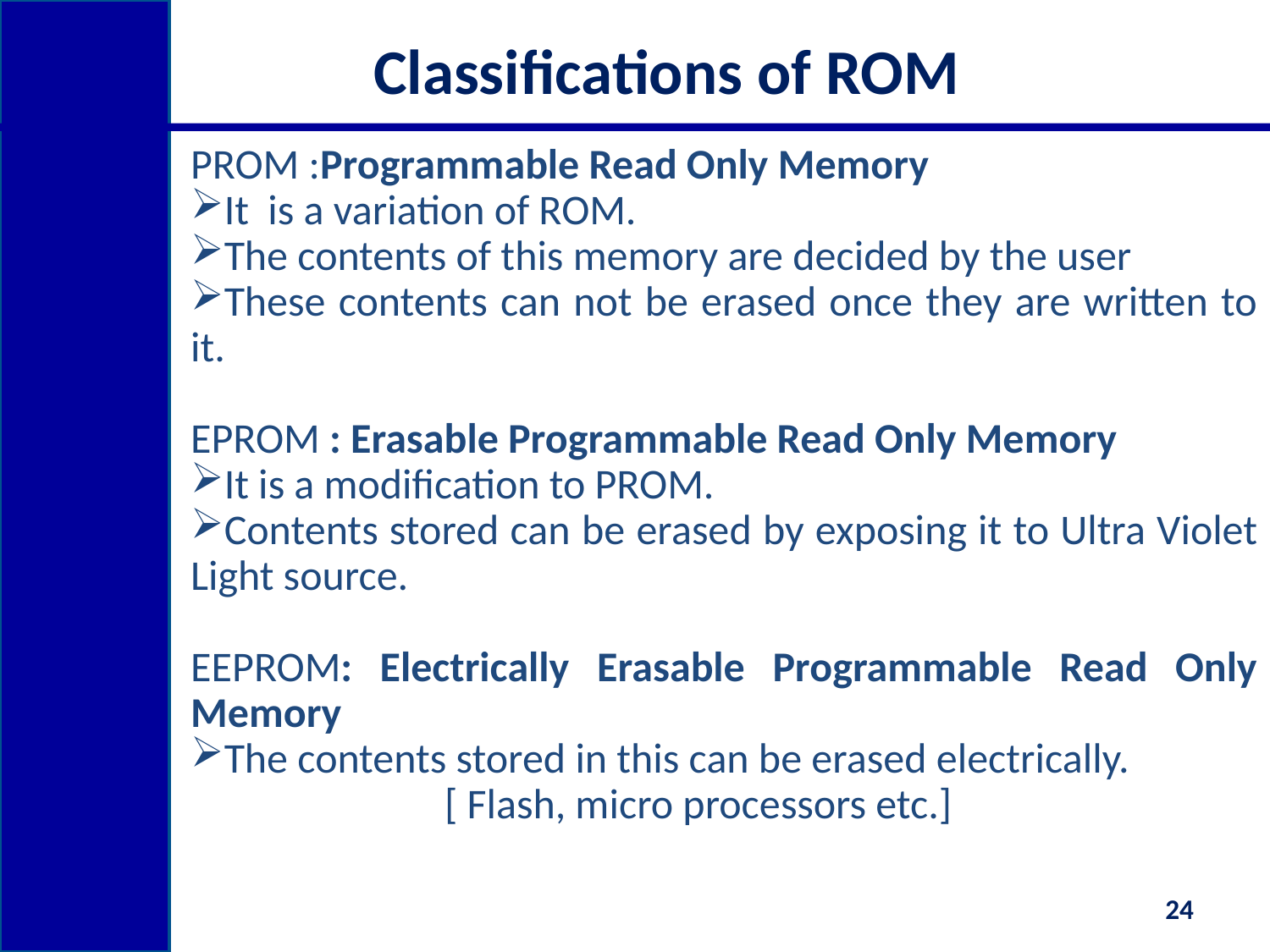

# Classifications of ROM

PROM :Programmable Read Only Memory
It  is a variation of ROM.
The contents of this memory are decided by the user
These contents can not be erased once they are written to it.

EPROM : Erasable Programmable Read Only Memory
It is a modification to PROM.
Contents stored can be erased by exposing it to Ultra Violet Light source.

EEPROM: Electrically Erasable Programmable Read Only Memory
The contents stored in this can be erased electrically.
		[ Flash, micro processors etc.]

24